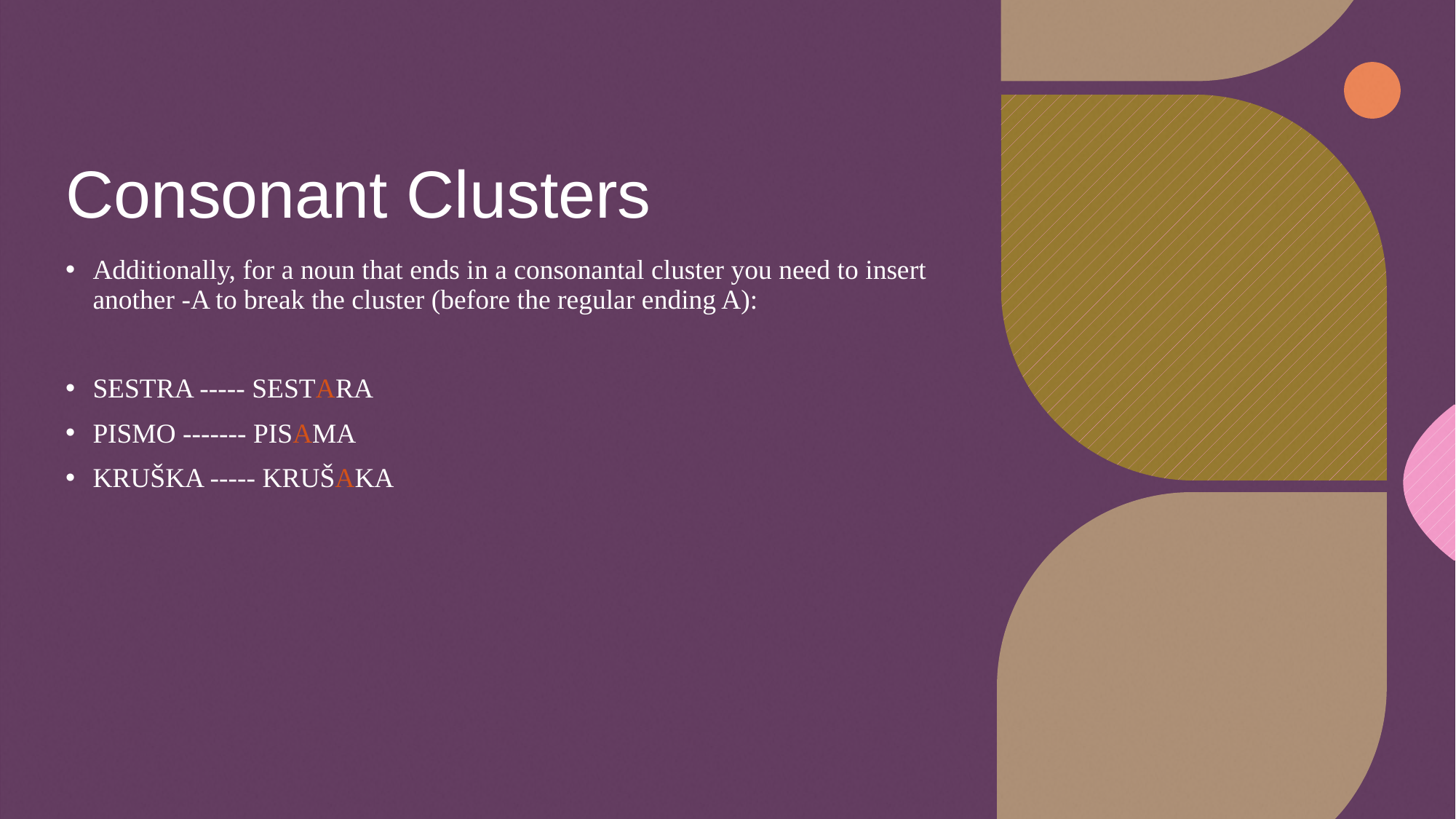

# Consonant Clusters
Additionally, for a noun that ends in a consonantal cluster you need to insert another -A to break the cluster (before the regular ending A):

SESTRA ----- SESTARA
PISMO ------- PISAMA
KRUŠKA ----- KRUŠAKA